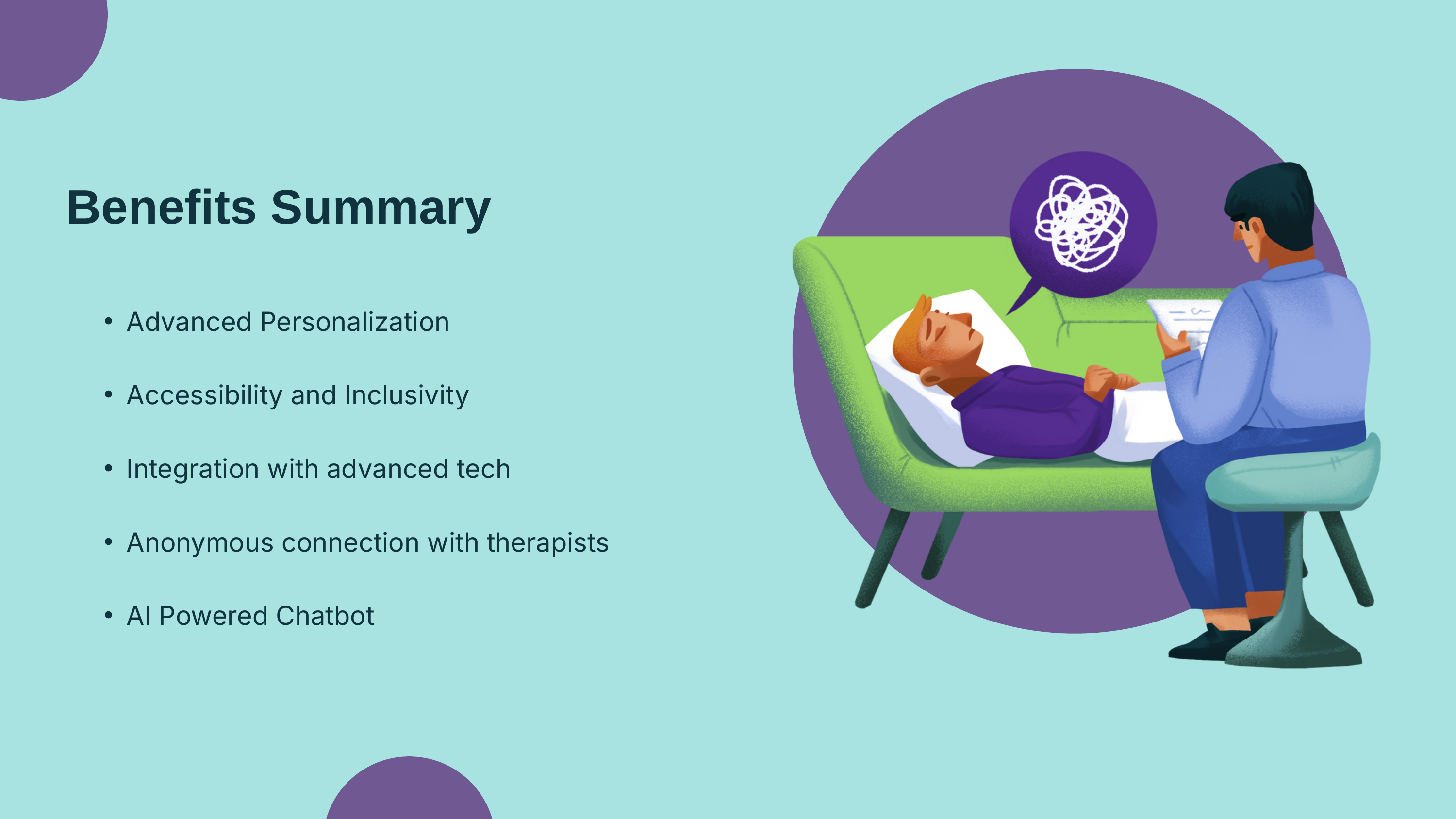

Benefits Summary
Advanced Personalization

Accessibility and Inclusivity

Integration with advanced tech

Anonymous connection with therapists

AI Powered Chatbot